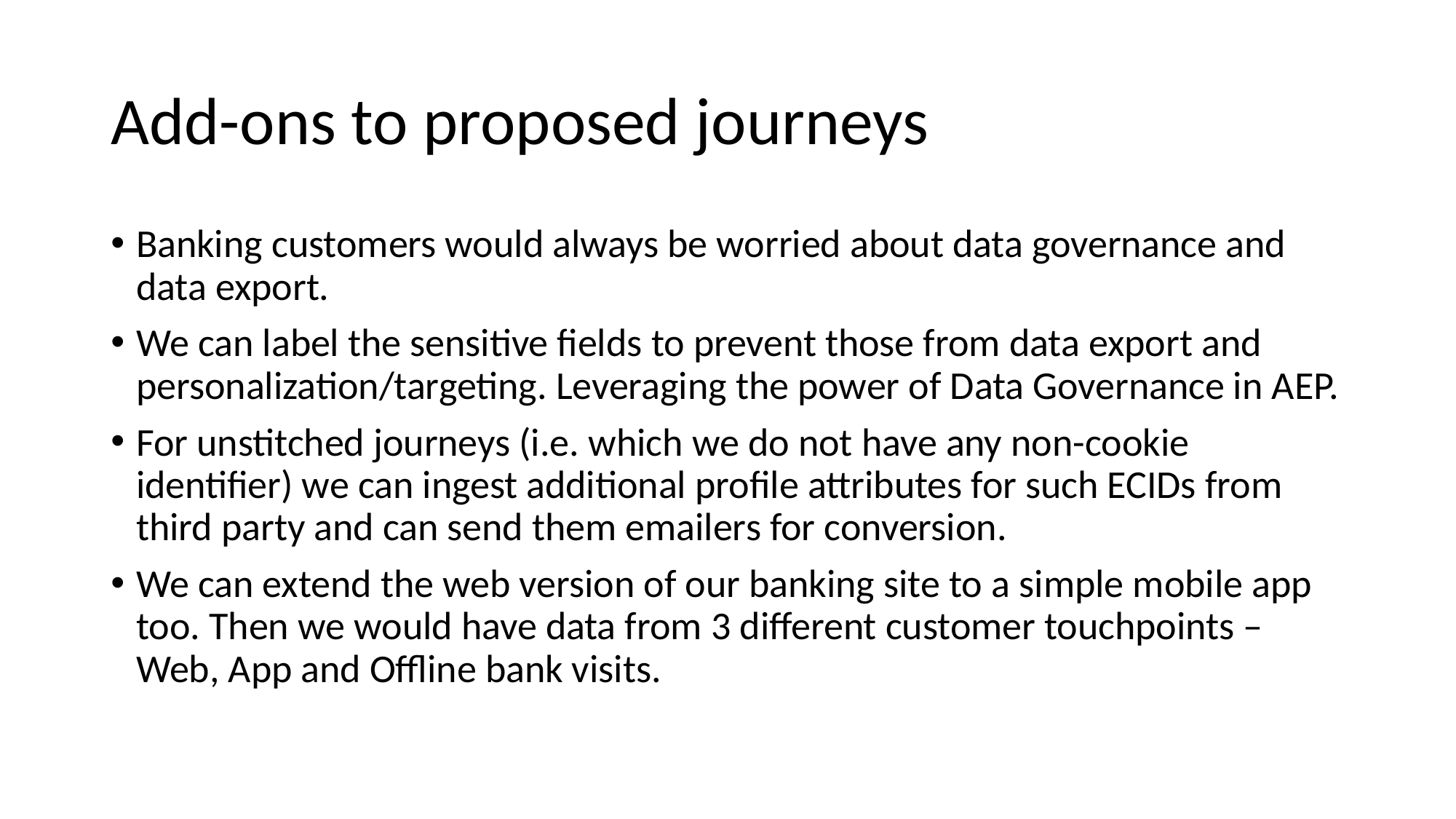

# Add-ons to proposed journeys
Banking customers would always be worried about data governance and data export.
We can label the sensitive fields to prevent those from data export and personalization/targeting. Leveraging the power of Data Governance in AEP.
For unstitched journeys (i.e. which we do not have any non-cookie identifier) we can ingest additional profile attributes for such ECIDs from third party and can send them emailers for conversion.
We can extend the web version of our banking site to a simple mobile app too. Then we would have data from 3 different customer touchpoints – Web, App and Offline bank visits.